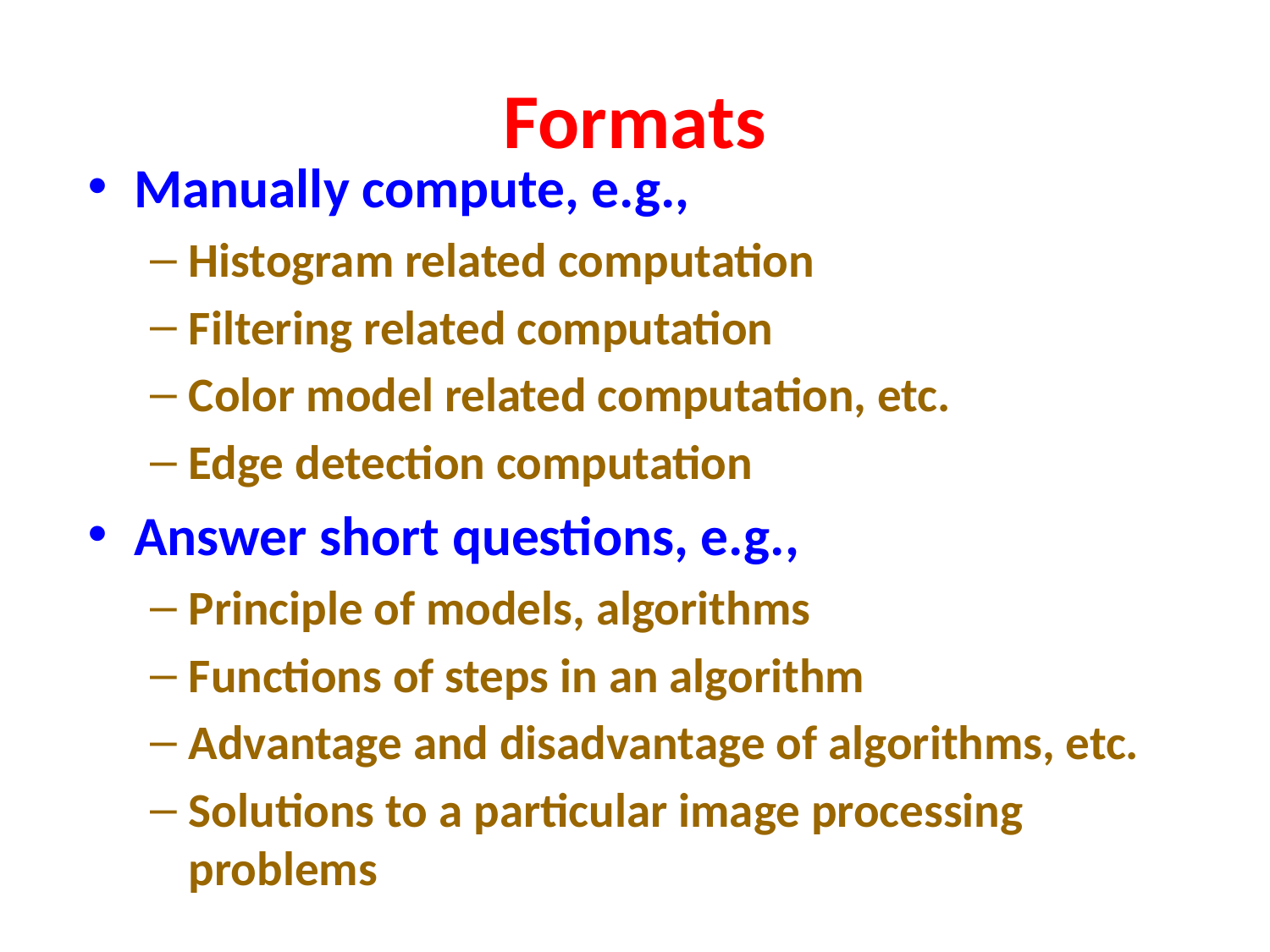

# Formats
Manually compute, e.g.,
Histogram related computation
Filtering related computation
Color model related computation, etc.
Edge detection computation
Answer short questions, e.g.,
Principle of models, algorithms
Functions of steps in an algorithm
Advantage and disadvantage of algorithms, etc.
Solutions to a particular image processing problems